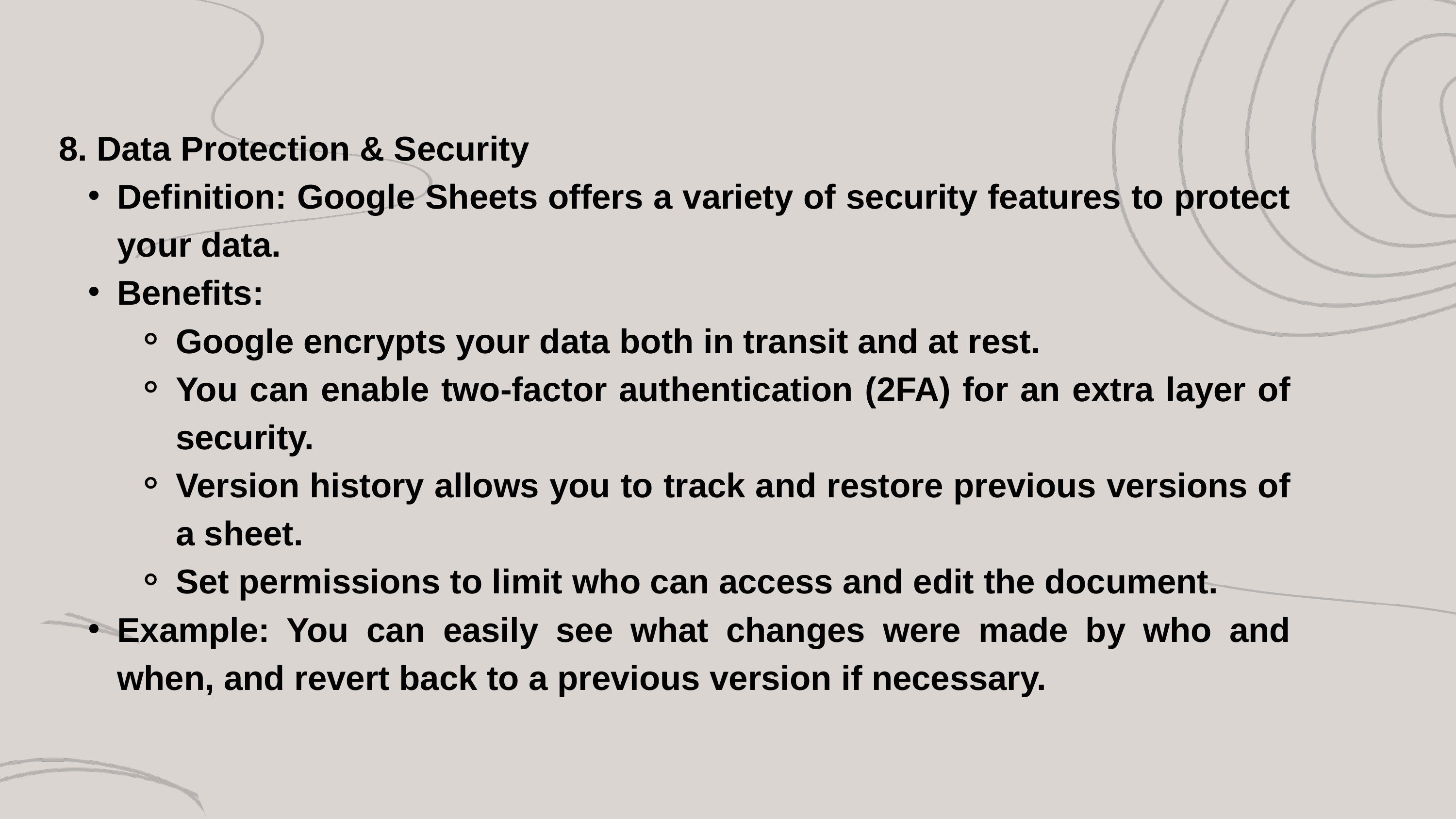

8. Data Protection & Security
Definition: Google Sheets offers a variety of security features to protect your data.
Benefits:
Google encrypts your data both in transit and at rest.
You can enable two-factor authentication (2FA) for an extra layer of security.
Version history allows you to track and restore previous versions of a sheet.
Set permissions to limit who can access and edit the document.
Example: You can easily see what changes were made by who and when, and revert back to a previous version if necessary.